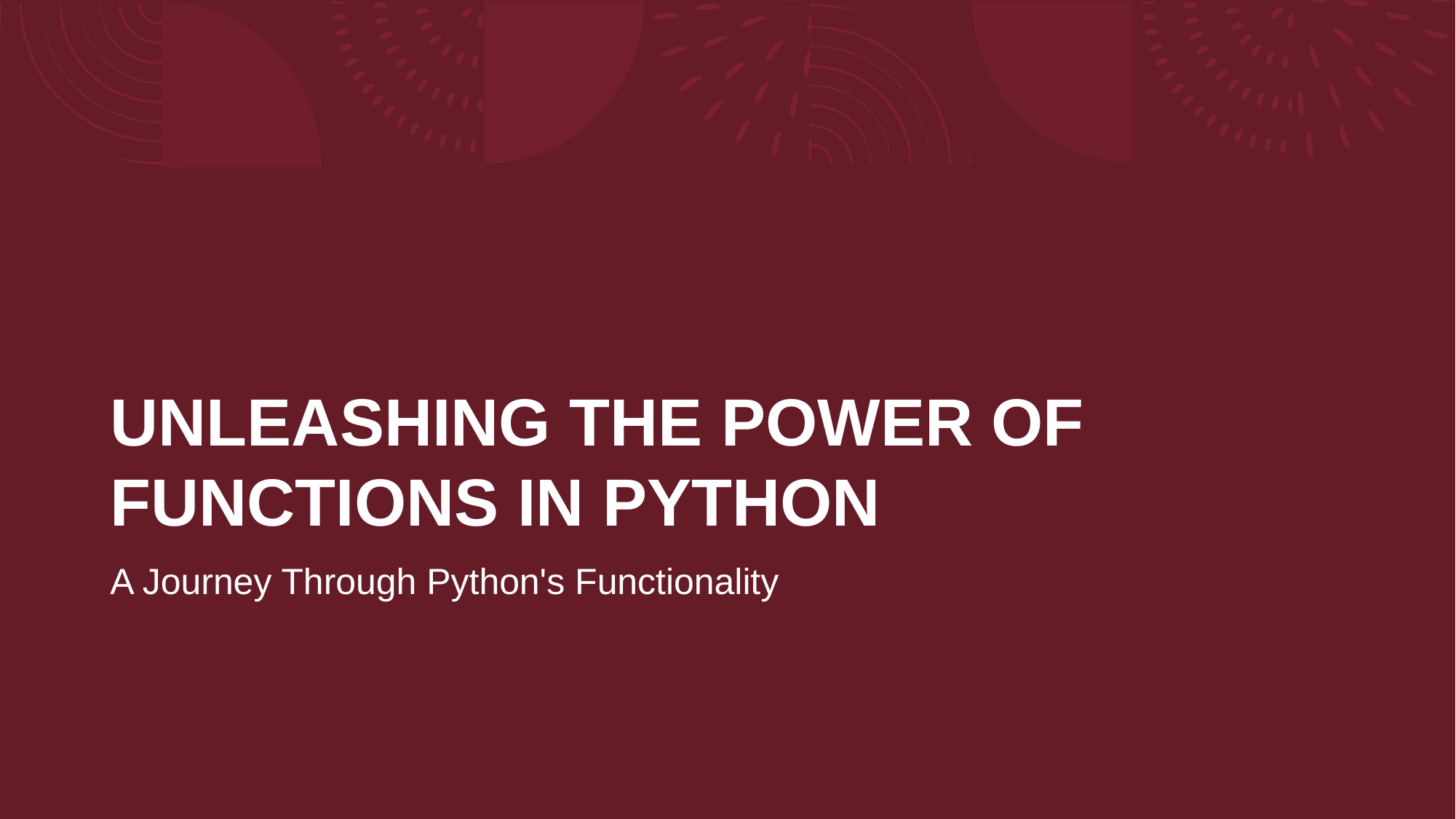

# UNLEASHING THE POWER OF FUNCTIONS IN PYTHON
A Journey Through Python's Functionality